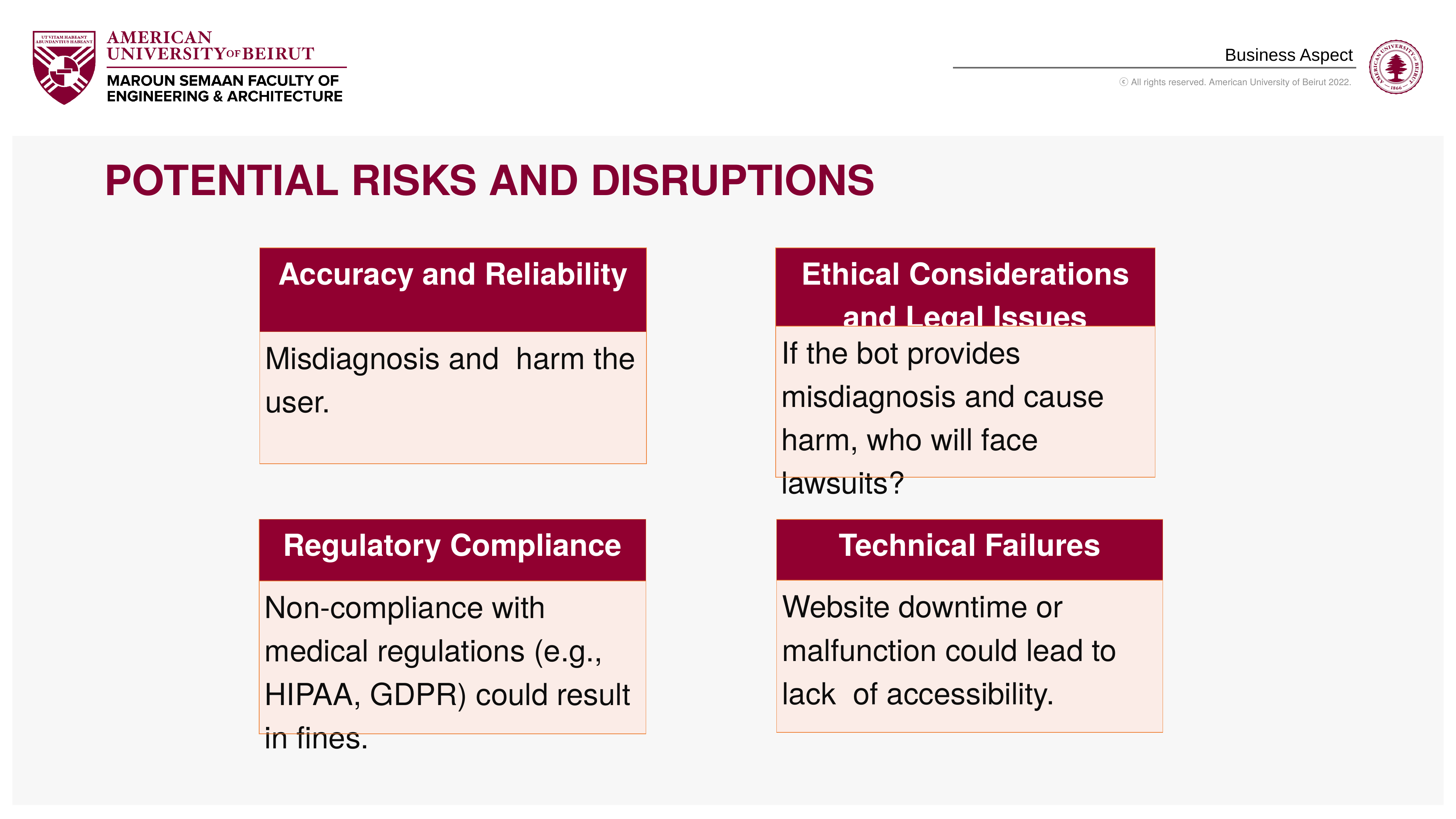

Business Aspect
Potential Risks and disruptions
| Accuracy and Reliability |
| --- |
| Misdiagnosis and harm the user. |
| Ethical Considerations and Legal Issues |
| --- |
| If the bot provides misdiagnosis and cause harm, who will face lawsuits? |
| Regulatory Compliance |
| --- |
| Non-compliance with medical regulations (e.g., HIPAA, GDPR) could result in fines. |
| Technical Failures |
| --- |
| Website downtime or malfunction could lead to lack of accessibility. |